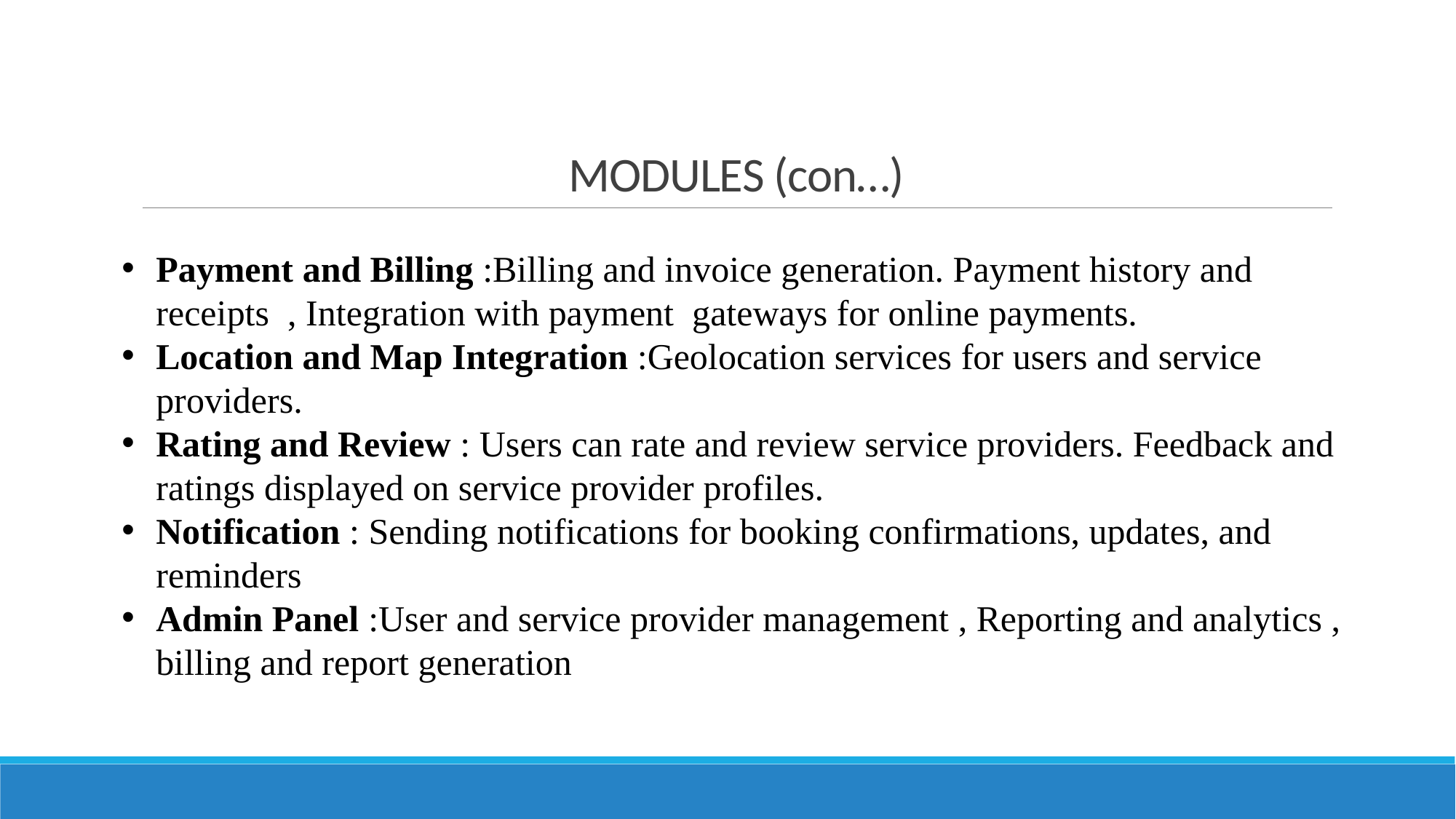

# MODULES (con…)
Payment and Billing :Billing and invoice generation. Payment history and receipts  , Integration with payment  gateways for online payments.
Location and Map Integration :Geolocation services for users and service providers.
Rating and Review : Users can rate and review service providers. Feedback and ratings displayed on service provider profiles.
Notification : Sending notifications for booking confirmations, updates, and reminders
Admin Panel :User and service provider management , Reporting and analytics , billing and report generation